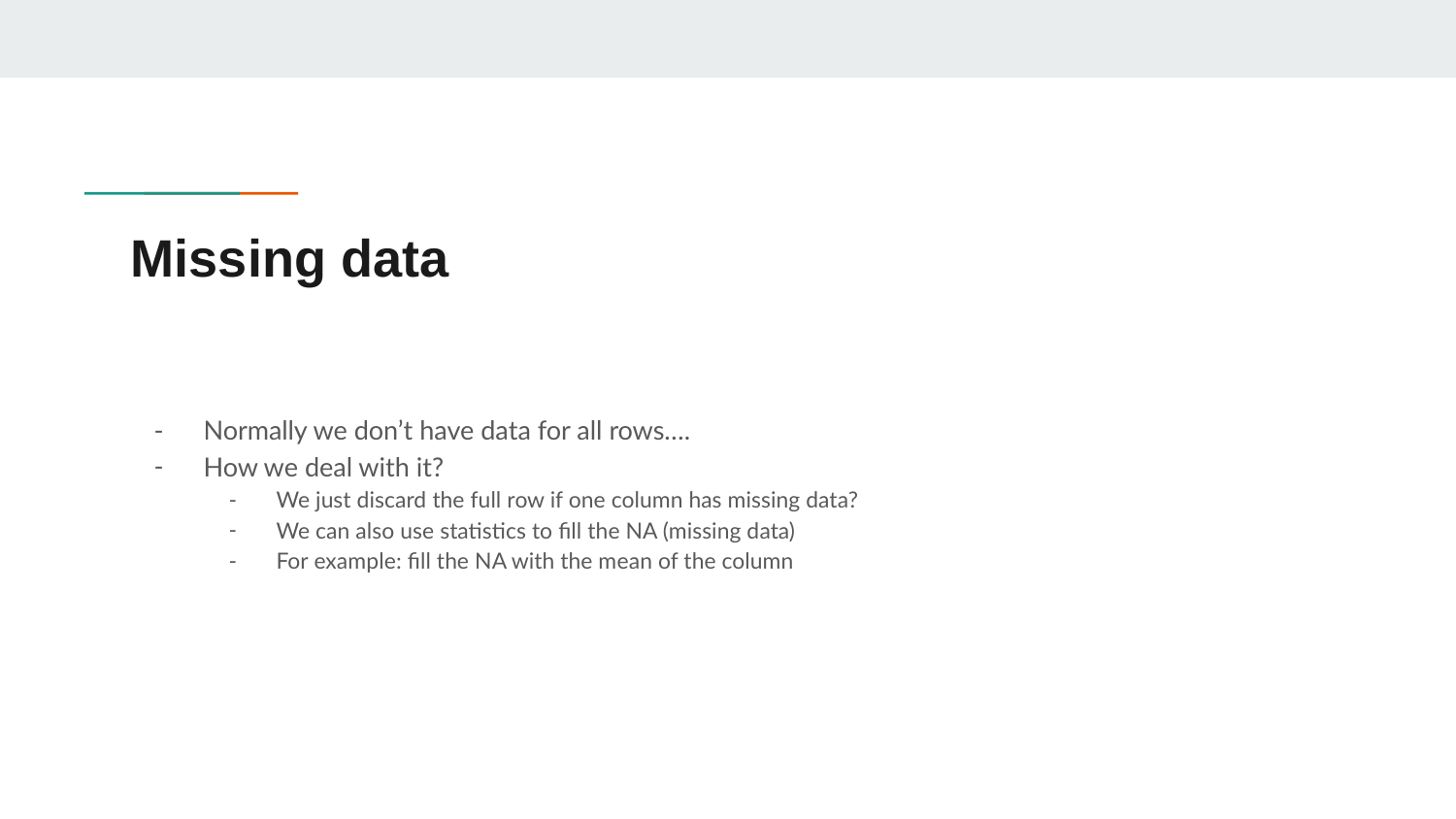

# Missing data

Normally we don’t have data for all rows….
How we deal with it?
We just discard the full row if one column has missing data?
We can also use statistics to fill the NA (missing data)
For example: fill the NA with the mean of the column